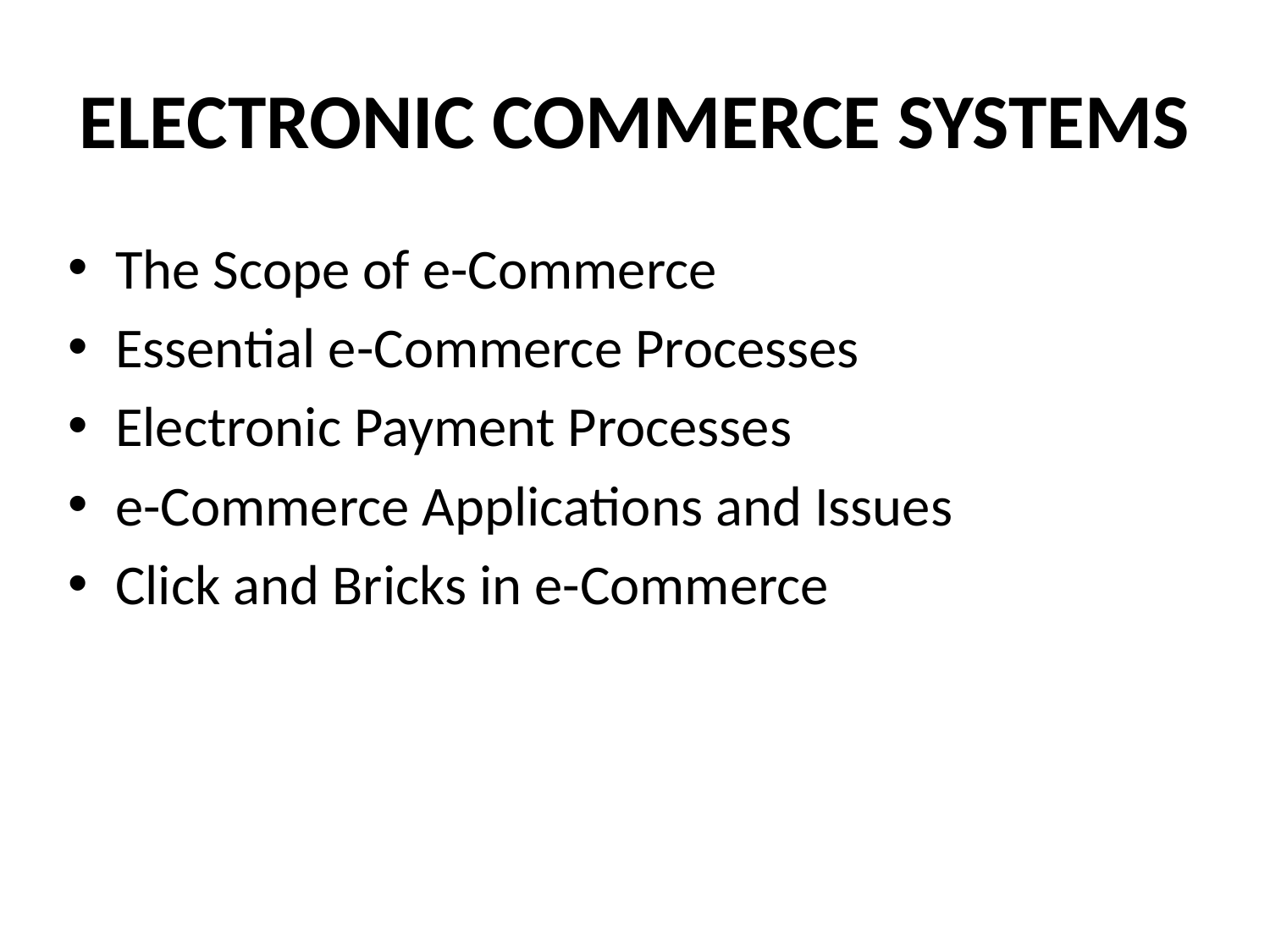

# ELECTRONIC COMMERCE SYSTEMS
The Scope of e-Commerce
Essential e-Commerce Processes
Electronic Payment Processes
e-Commerce Applications and Issues
Click and Bricks in e-Commerce